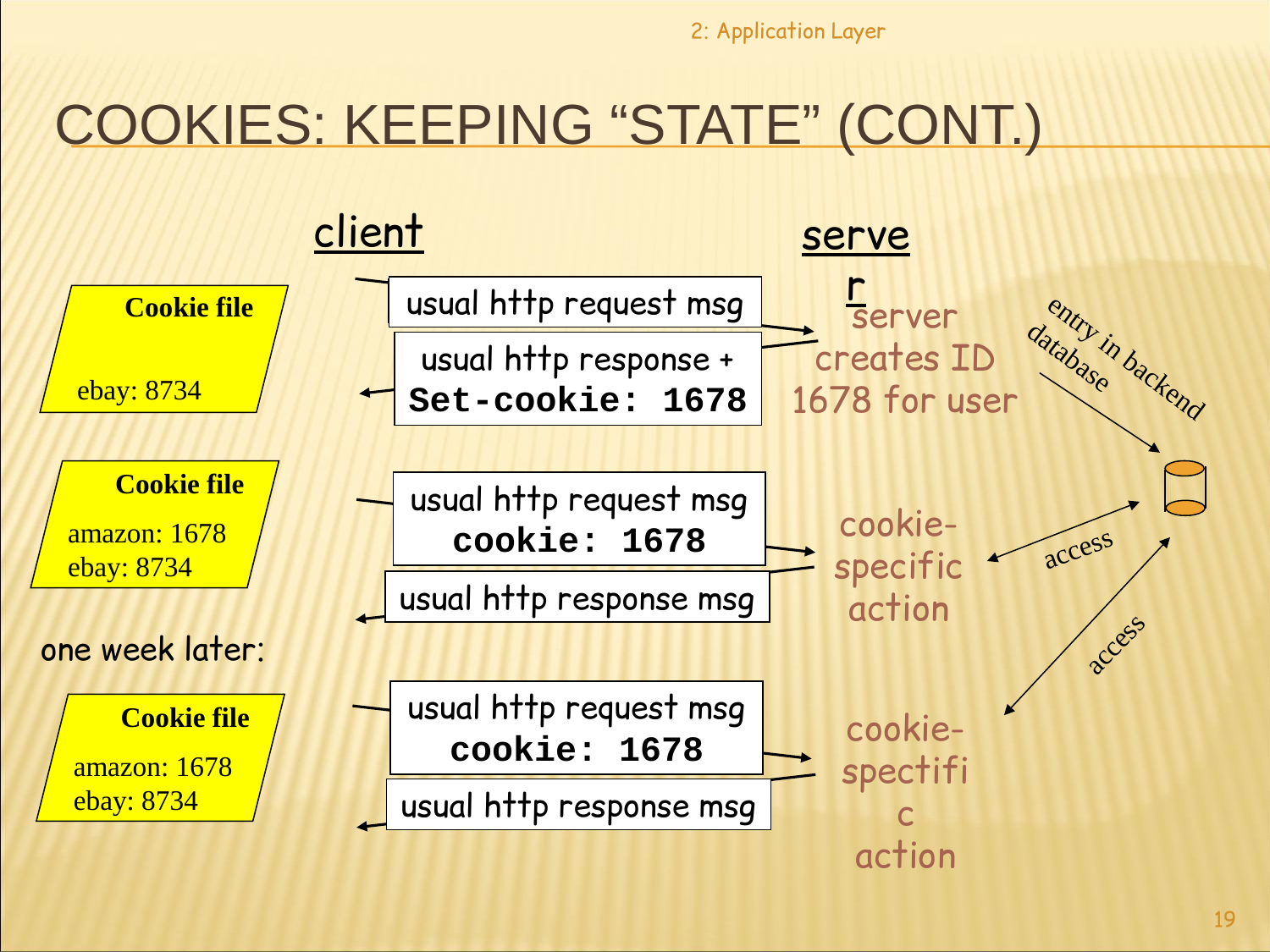

2: Application Layer
COOKIES: KEEPING “STATE” (CONT.)
client
server
usual http request msg

usual http response +
Set-cookie: 1678

usual http request msg
cookie: 1678

cookie-
specific
action
usual http response msg

usual http request msg
cookie: 1678

cookie-
spectific
action
usual http response msg

Cookie file

ebay: 8734

server
creates ID
1678 for user
entry in backend
database
Cookie file
amazon: 1678
ebay: 8734

access
access
one week later:
Cookie file
amazon: 1678
ebay: 8734

19